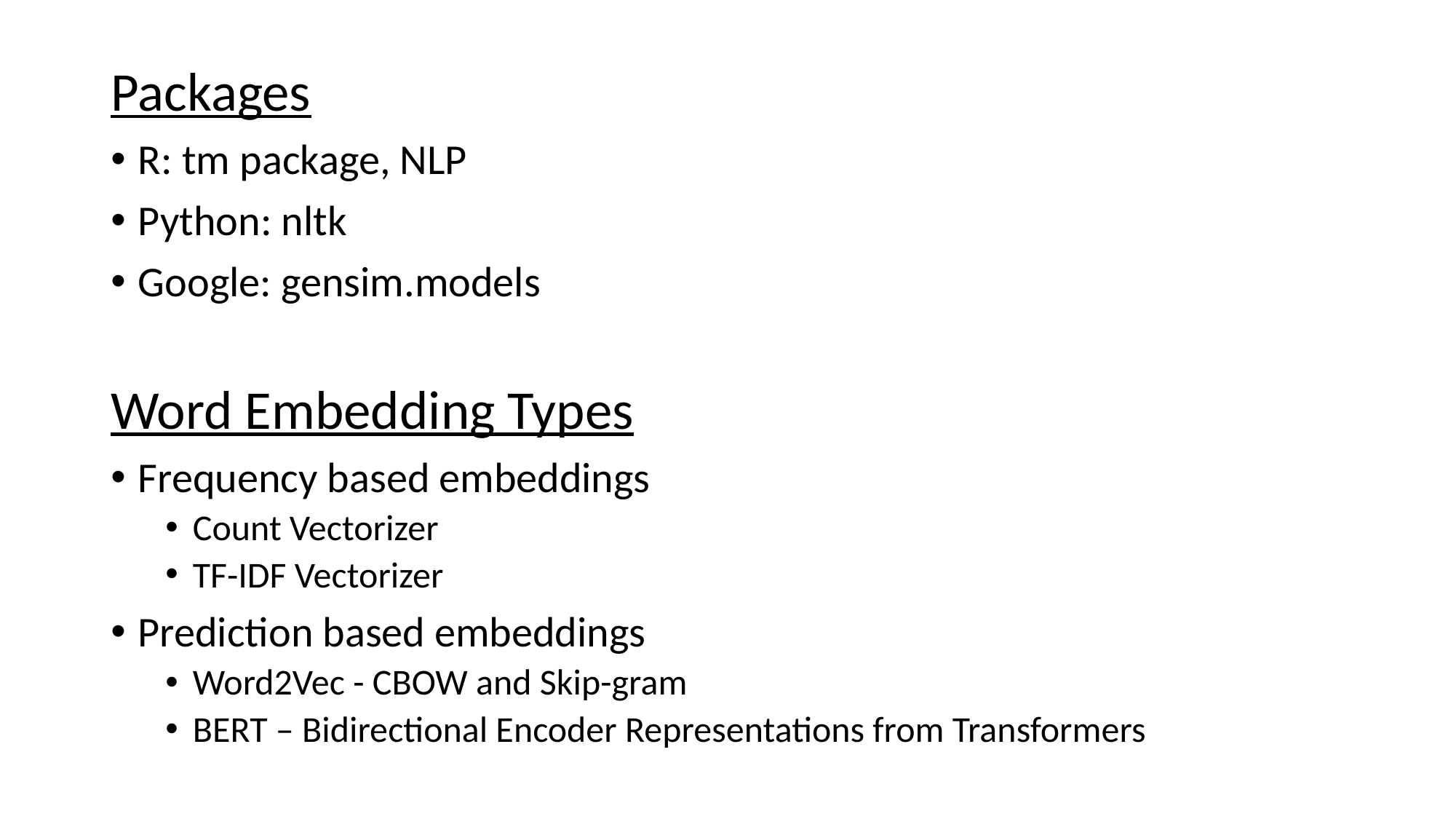

Packages
R: tm package, NLP
Python: nltk
Google: gensim.models

Word Embedding Types
Frequency based embeddings
Count Vectorizer
TF-IDF Vectorizer
Prediction based embeddings
Word2Vec - CBOW and Skip-gram
BERT – Bidirectional Encoder Representations from Transformers